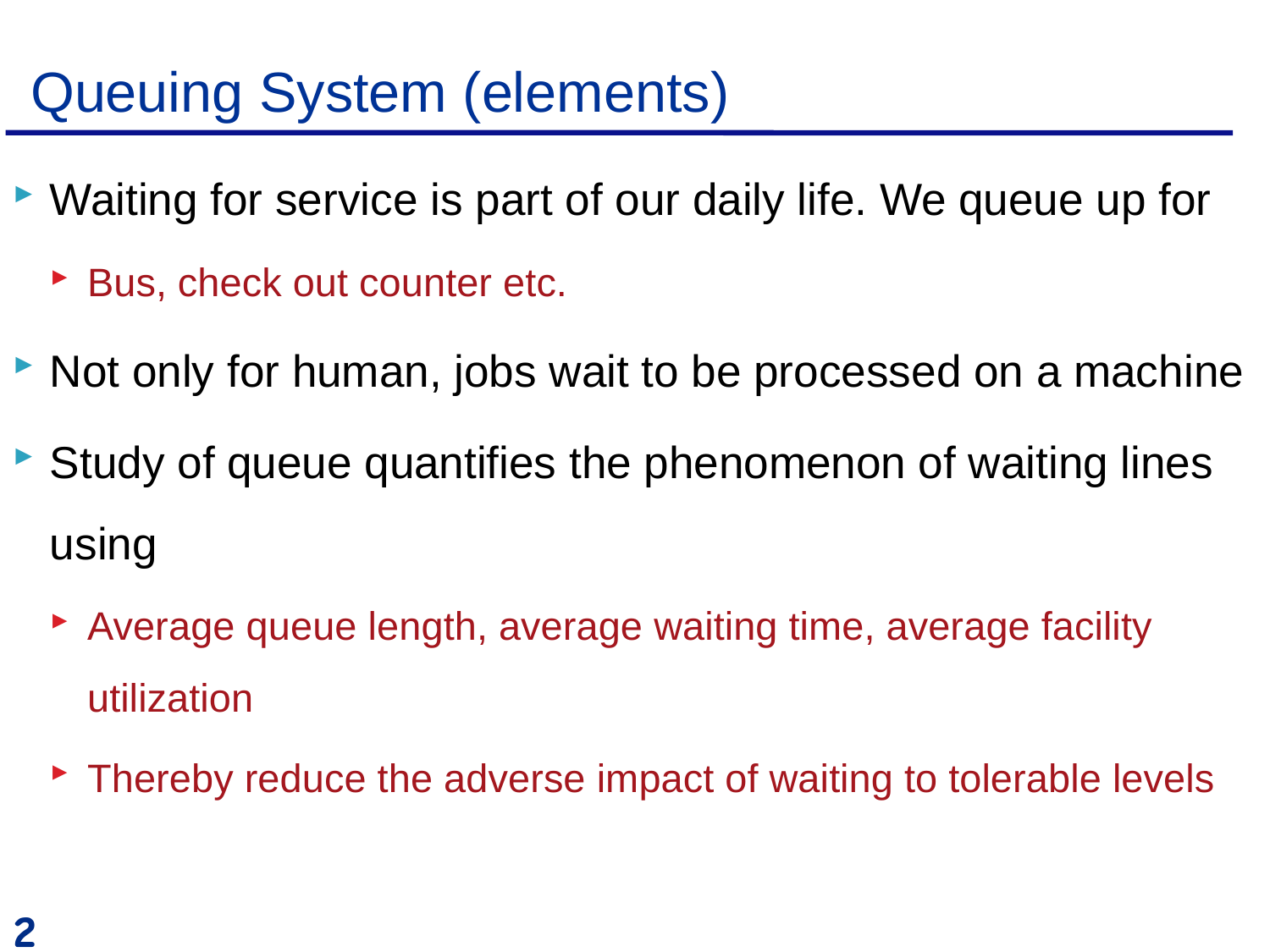

# Queuing System (elements)
Waiting for service is part of our daily life. We queue up for
Bus, check out counter etc.
Not only for human, jobs wait to be processed on a machine
Study of queue quantifies the phenomenon of waiting lines using
Average queue length, average waiting time, average facility utilization
Thereby reduce the adverse impact of waiting to tolerable levels
2